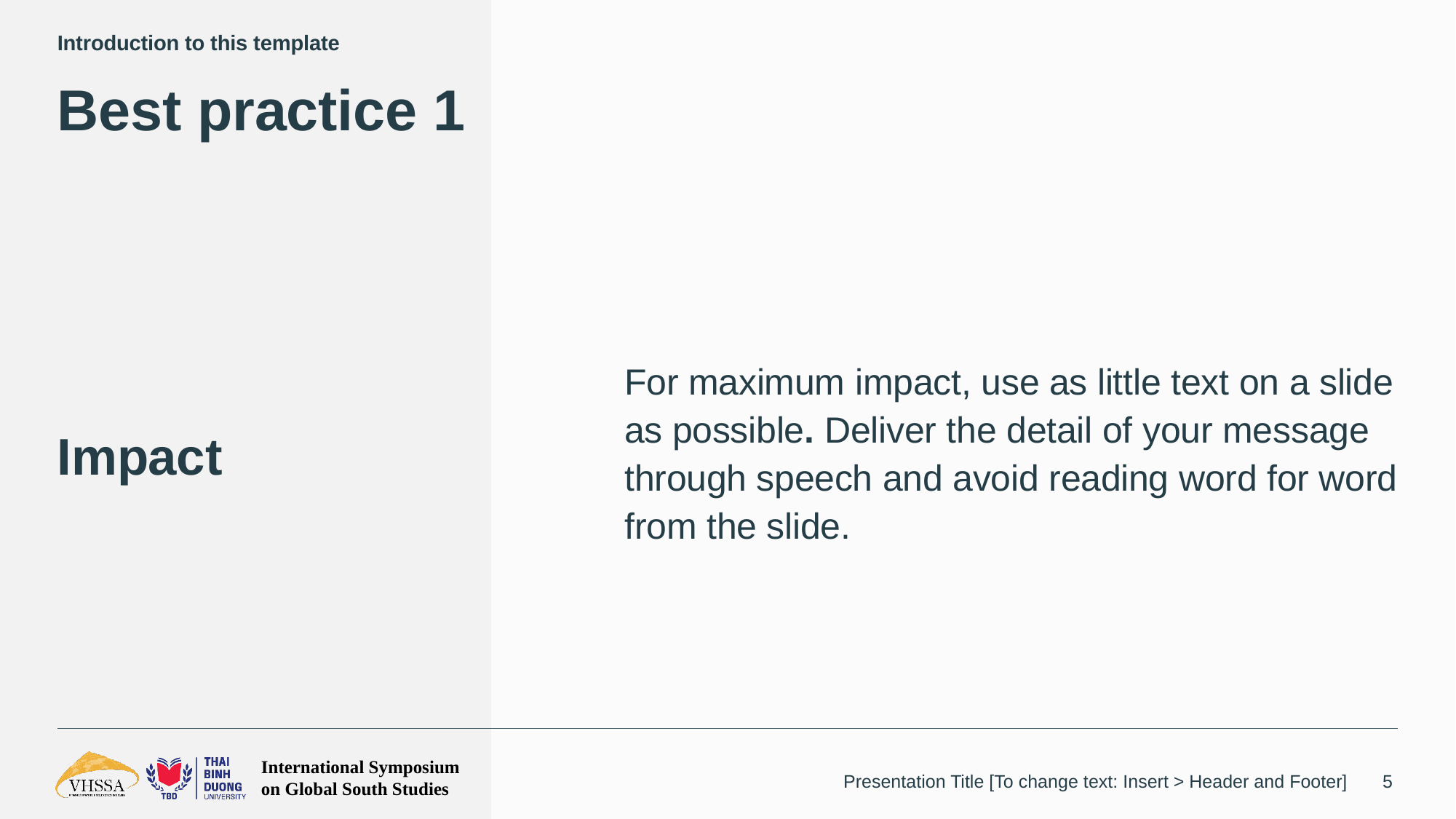

Introduction to this template
# Best practice 1
Impact
For maximum impact, use as little text on a slide as possible. Deliver the detail of your message through speech and avoid reading word for word from the slide.
Presentation Title [To change text: Insert > Header and Footer]
5